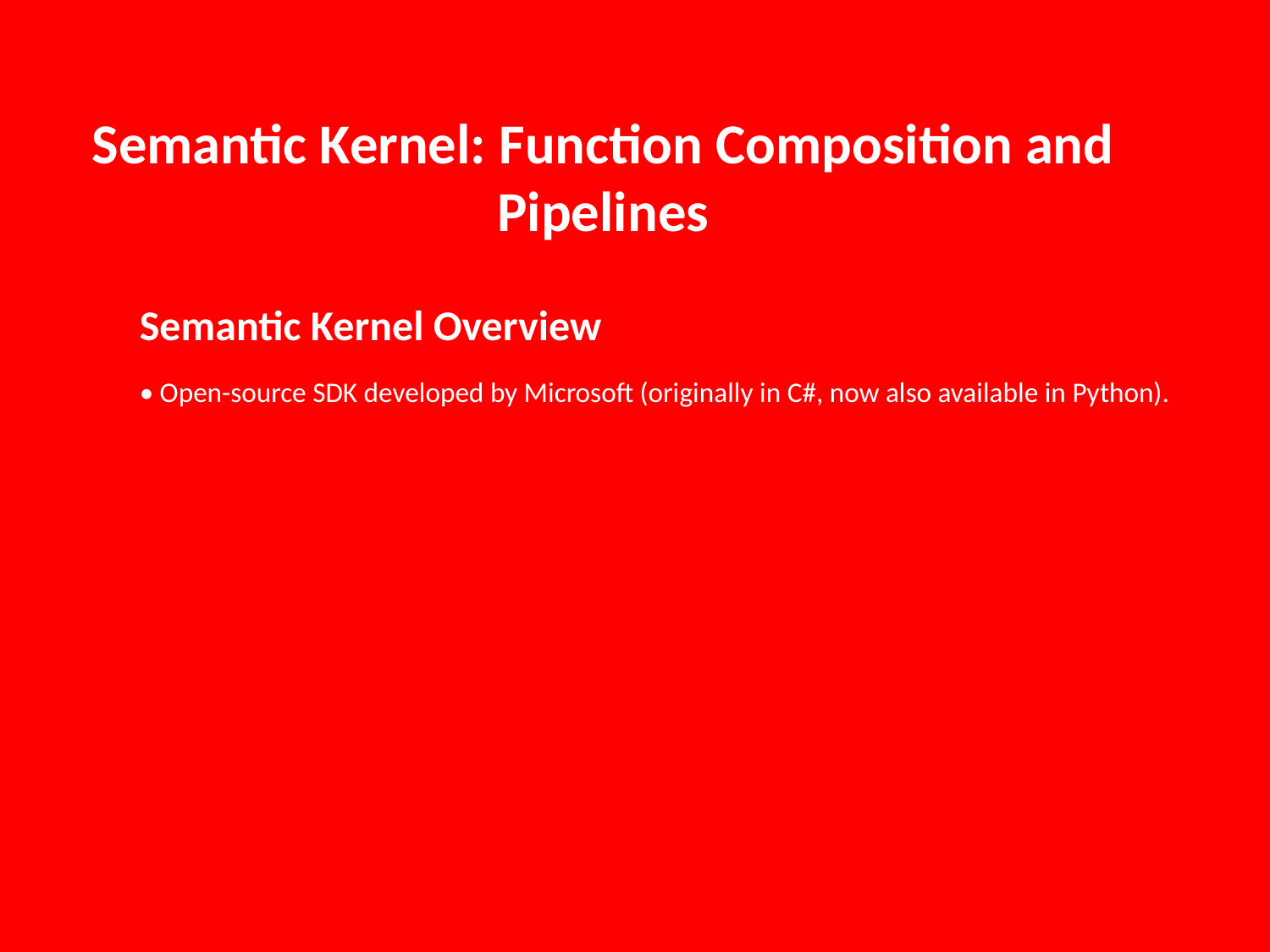

Semantic Kernel: Function Composition and Pipelines

Semantic Kernel Overview

• Open-source SDK developed by Microsoft (originally in C#, now also available in Python).

Slide 15